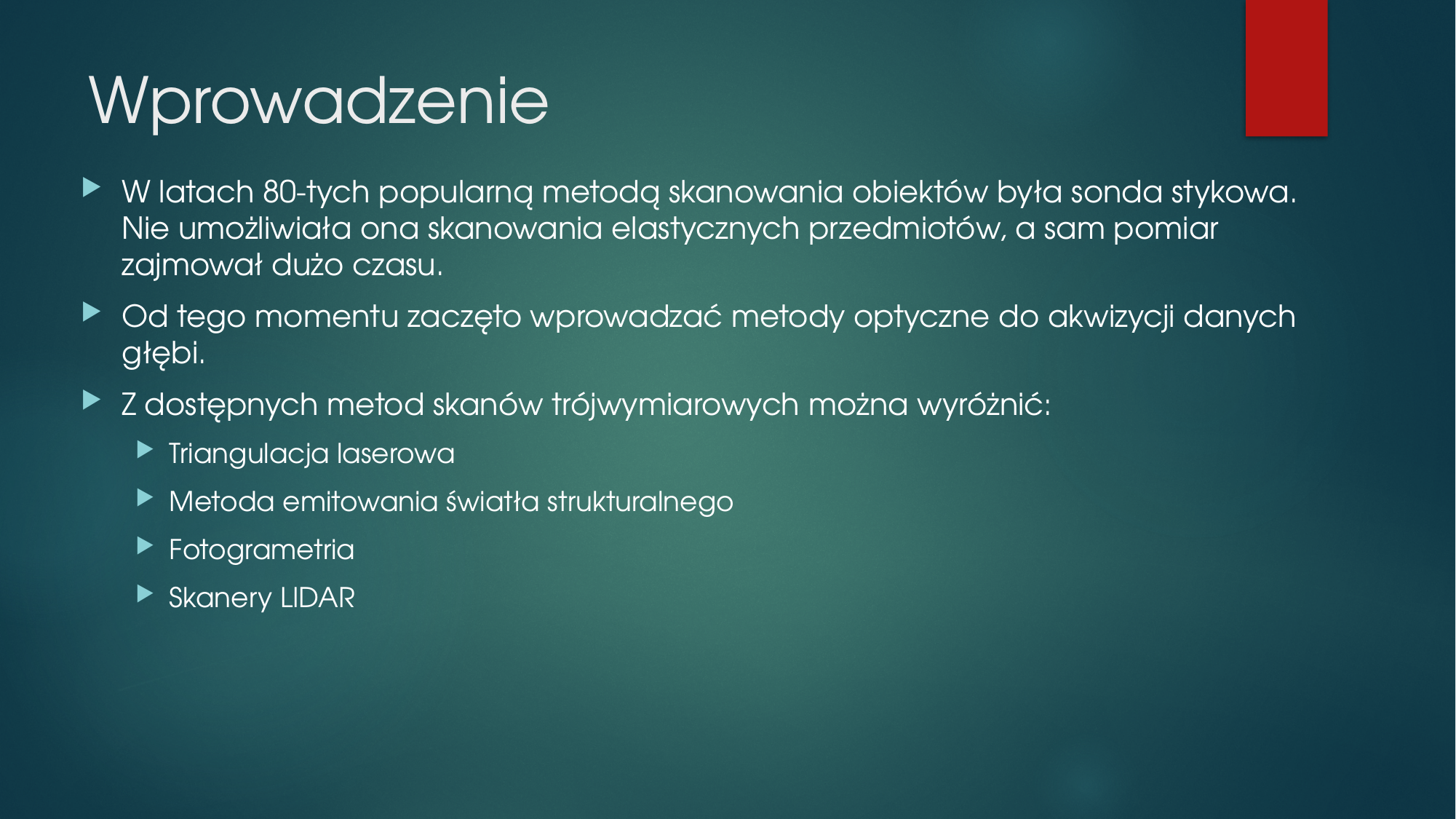

# Wprowadzenie
W latach 80-tych popularną metodą skanowania obiektów była sonda stykowa. Nie umożliwiała ona skanowania elastycznych przedmiotów, a sam pomiar zajmował dużo czasu.
Od tego momentu zaczęto wprowadzać metody optyczne do akwizycji danych głębi.
Z dostępnych metod skanów trójwymiarowych można wyróżnić:
Triangulacja laserowa
Metoda emitowania światła strukturalnego
Fotogrametria
Skanery LIDAR